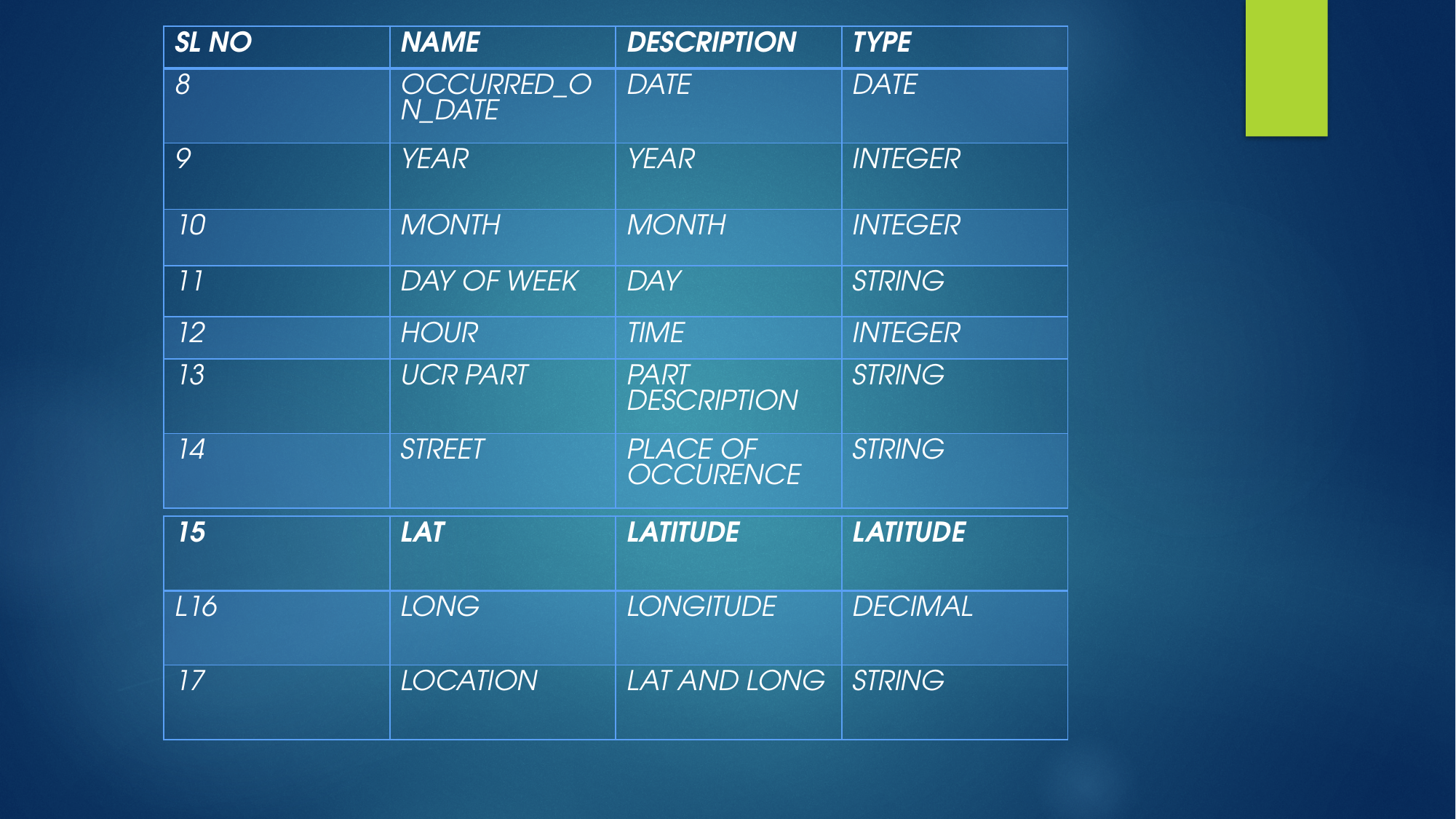

| SL NO | NAME | DESCRIPTION | TYPE |
| --- | --- | --- | --- |
| 8 | OCCURRED\_ON\_DATE | DATE | DATE |
| 9 | YEAR | YEAR | INTEGER |
| 10 | MONTH | MONTH | INTEGER |
| 11 | DAY OF WEEK | DAY | STRING |
| 12 | HOUR | TIME | INTEGER |
| 13 | UCR PART | PART DESCRIPTION | STRING |
| 14 | STREET | PLACE OF OCCURENCE | STRING |
| 15 | LAT | LATITUDE | LATITUDE |
| --- | --- | --- | --- |
| L16 | LONG | LONGITUDE | DECIMAL |
| 17 | LOCATION | LAT AND LONG | STRING |